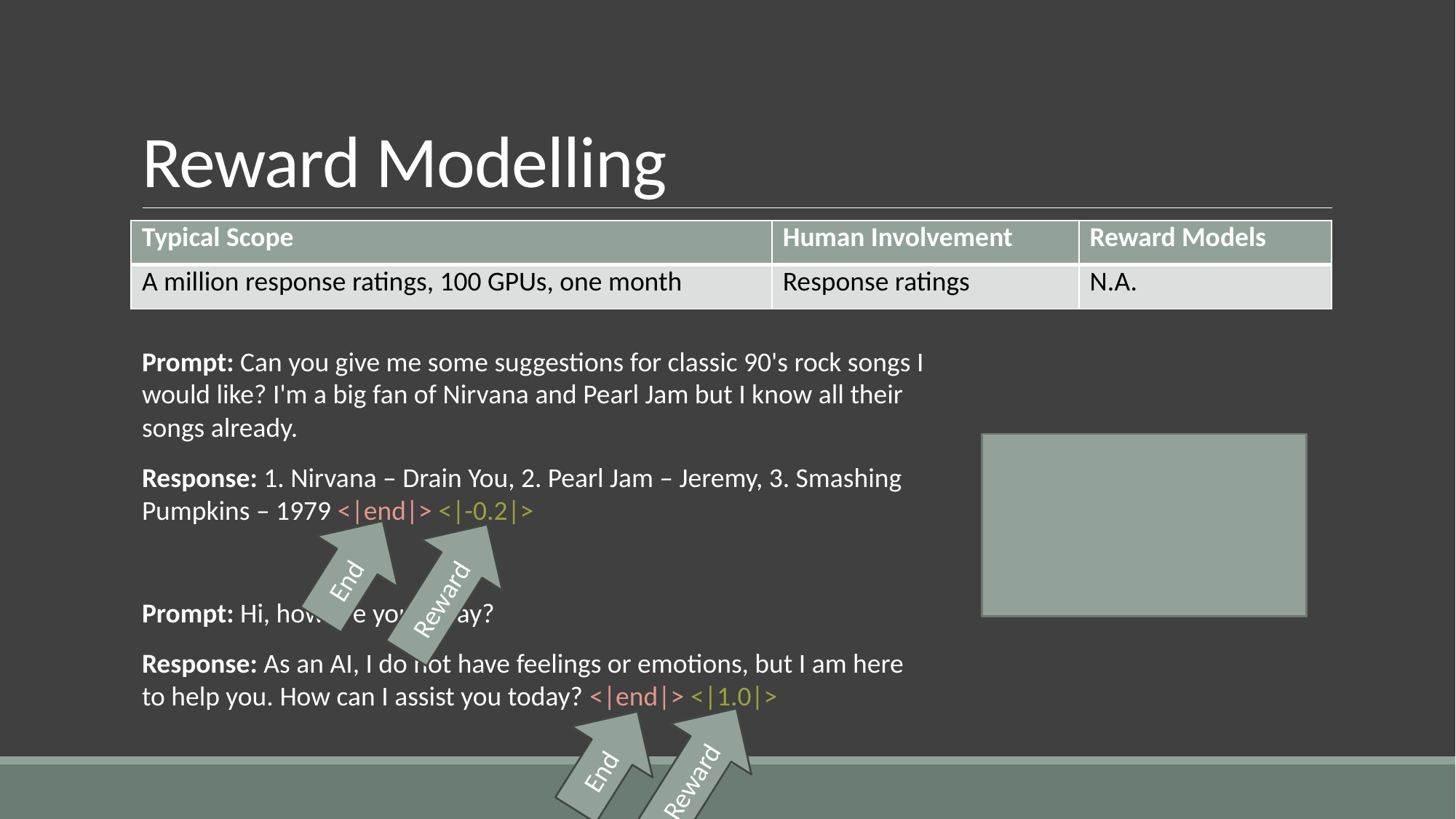

# Reward Modelling
| Typical Scope | Human Involvement | Reward Models |
| --- | --- | --- |
| A million response ratings, 100 GPUs, one month | Response ratings | N.A. |
Prompt: Can you give me some suggestions for classic 90's rock songs I would like? I'm a big fan of Nirvana and Pearl Jam but I know all their songs already.
Response: 1. Nirvana – Drain You, 2. Pearl Jam – Jeremy, 3. Smashing Pumpkins – 1979 <|end|> <|-0.2|>

Prompt: Hi, how are you today?
Response: As an AI, I do not have feelings or emotions, but I am here to help you. How can I assist you today? <|end|> <|1.0|>

End
Reward
End
Reward